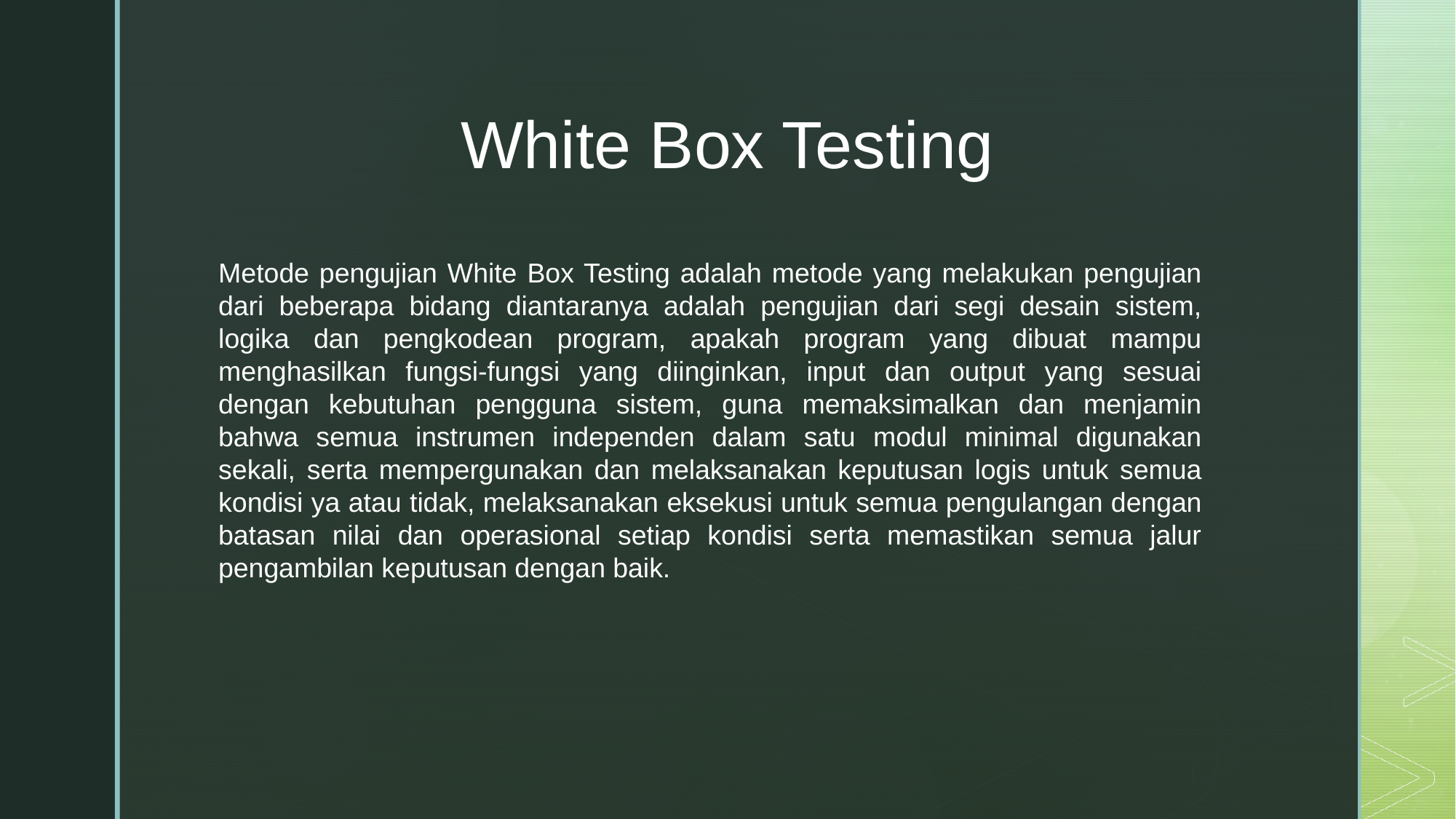

White Box Testing
Metode pengujian White Box Testing adalah metode yang melakukan pengujian dari beberapa bidang diantaranya adalah pengujian dari segi desain sistem, logika dan pengkodean program, apakah program yang dibuat mampu menghasilkan fungsi-fungsi yang diinginkan, input dan output yang sesuai dengan kebutuhan pengguna sistem, guna memaksimalkan dan menjamin bahwa semua instrumen independen dalam satu modul minimal digunakan sekali, serta mempergunakan dan melaksanakan keputusan logis untuk semua kondisi ya atau tidak, melaksanakan eksekusi untuk semua pengulangan dengan batasan nilai dan operasional setiap kondisi serta memastikan semua jalur pengambilan keputusan dengan baik.